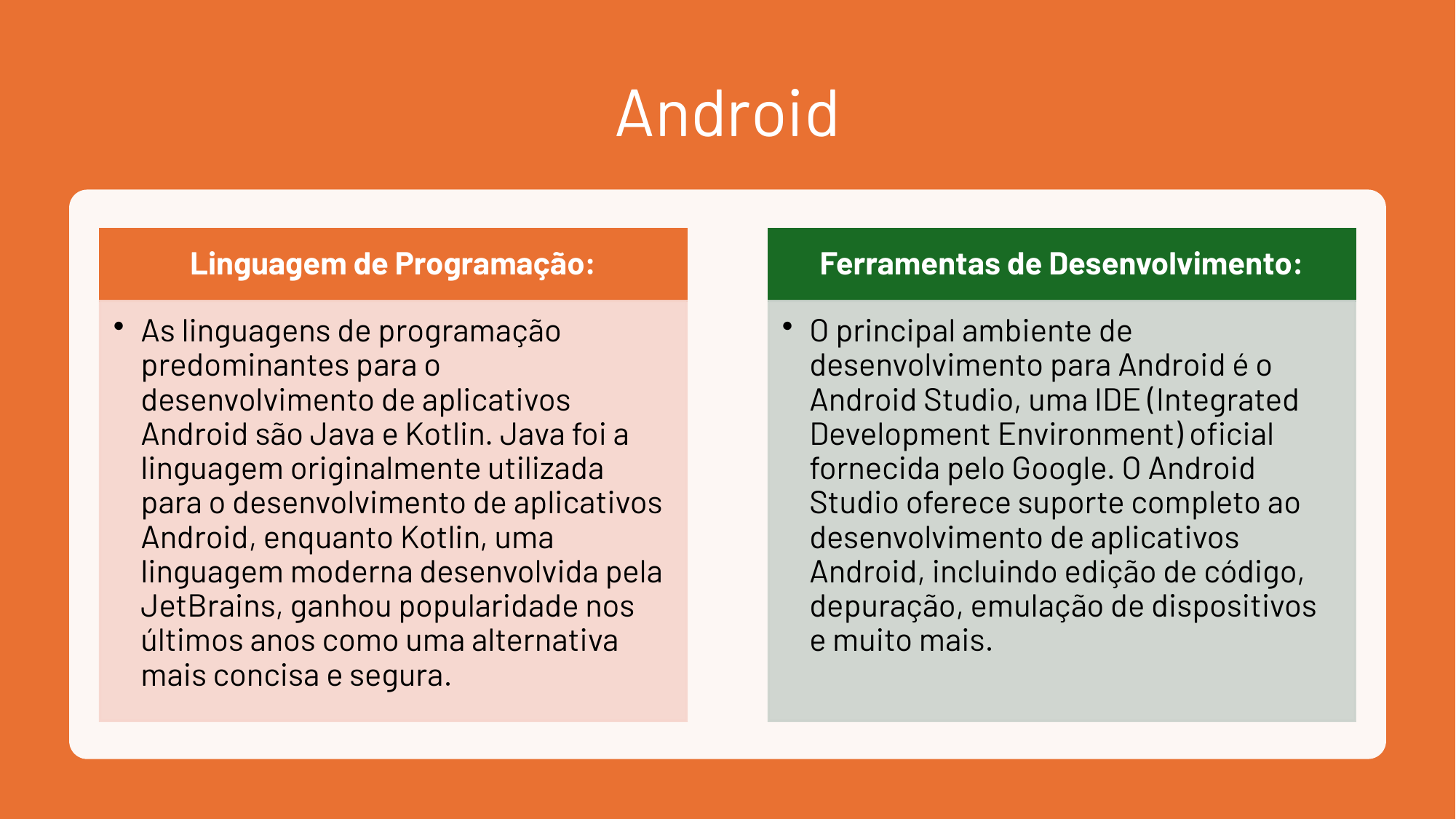

# Android

Linguagem de Programação:
As linguagens de programação predominantes para o desenvolvimento de aplicativos Android são Java e Kotlin. Java foi a linguagem originalmente utilizada para o desenvolvimento de aplicativos Android, enquanto Kotlin, uma linguagem moderna desenvolvida pela JetBrains, ganhou popularidade nos últimos anos como uma alternativa mais concisa e segura.
Ferramentas de Desenvolvimento:
O principal ambiente de desenvolvimento para Android é o Android Studio, uma IDE (Integrated Development Environment) oficial fornecida pelo Google. O Android Studio oferece suporte completo ao desenvolvimento de aplicativos Android, incluindo edição de código, depuração, emulação de dispositivos e muito mais.